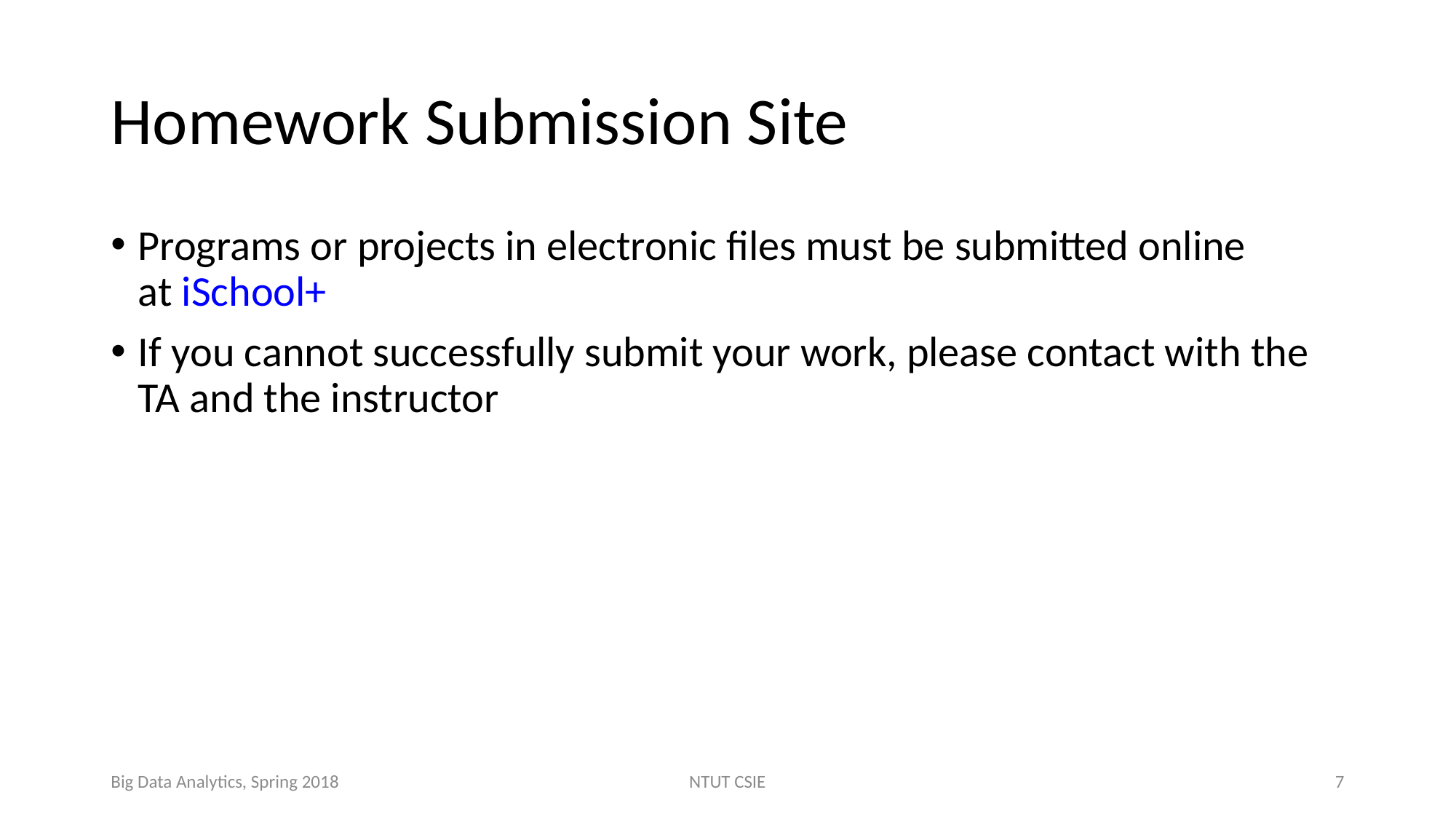

# Homework Submission Site
Programs or projects in electronic files must be submitted online at iSchool+
If you cannot successfully submit your work, please contact with the TA and the instructor
Big Data Analytics, Spring 2018
NTUT CSIE
7